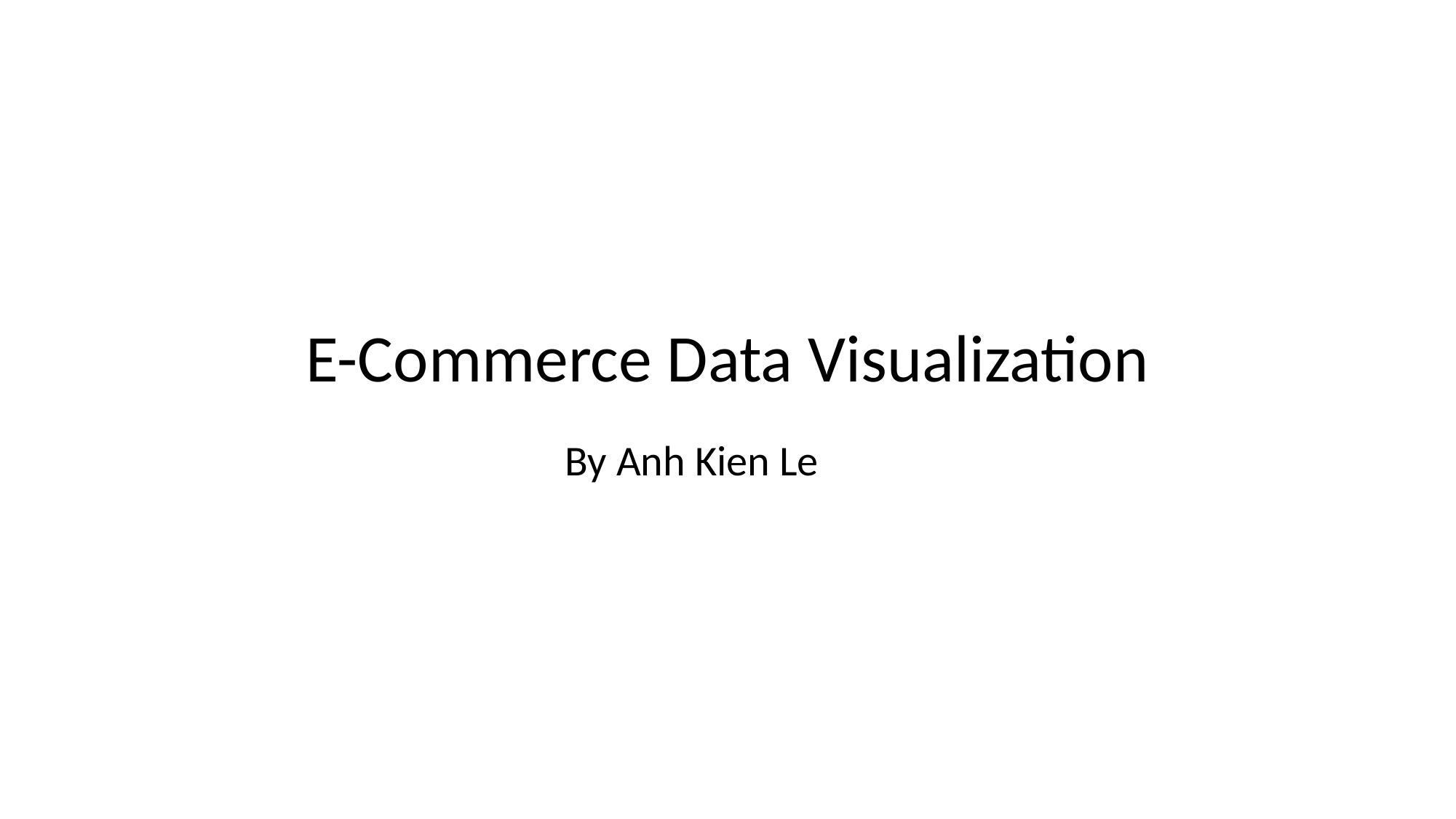

# E-Commerce Data Visualization
By Anh Kien Le